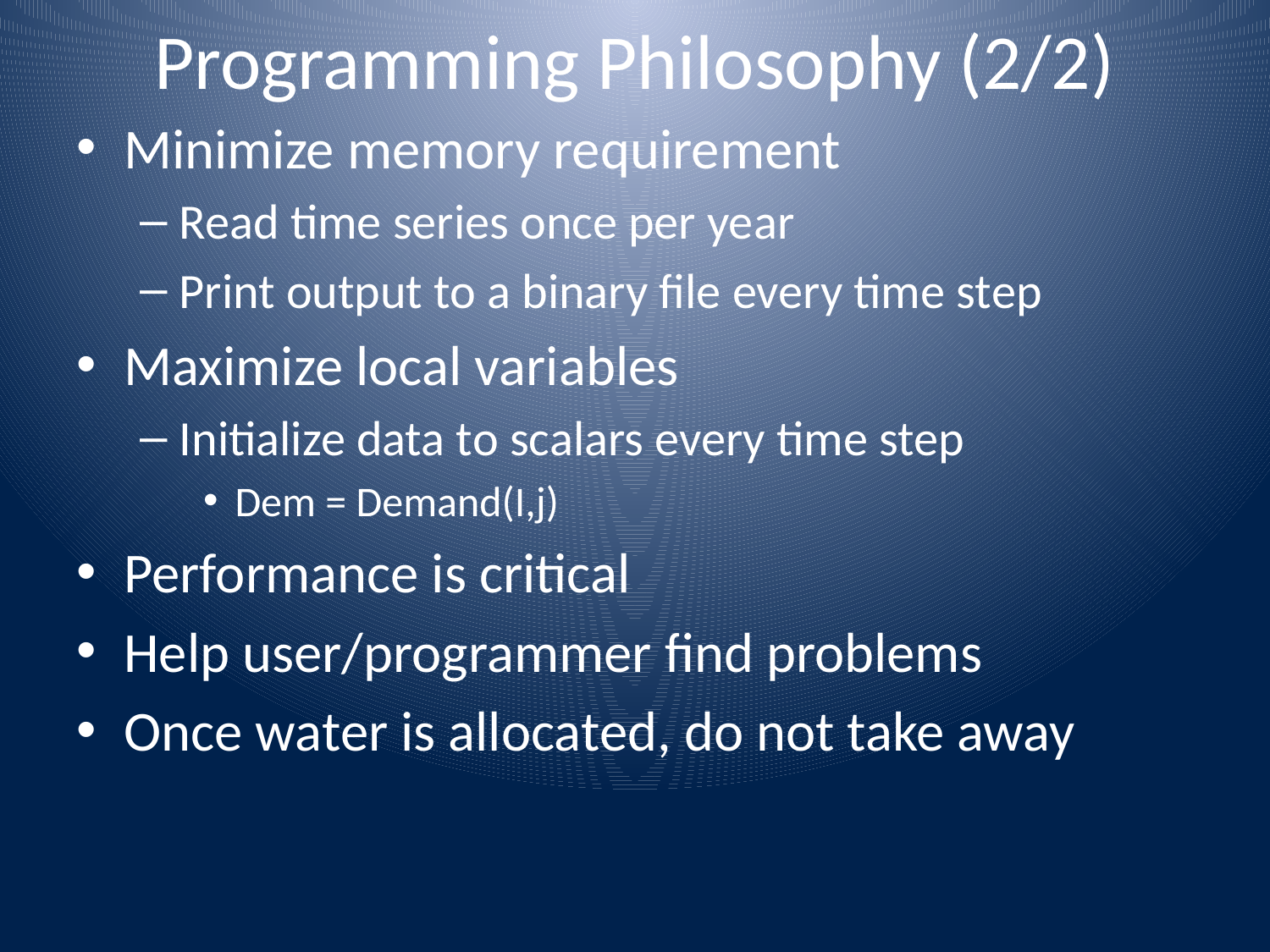

# Programming Philosophy (2/2)
Minimize memory requirement
Read time series once per year
Print output to a binary file every time step
Maximize local variables
Initialize data to scalars every time step
Dem = Demand(I,j)
Performance is critical
Help user/programmer find problems
Once water is allocated, do not take away